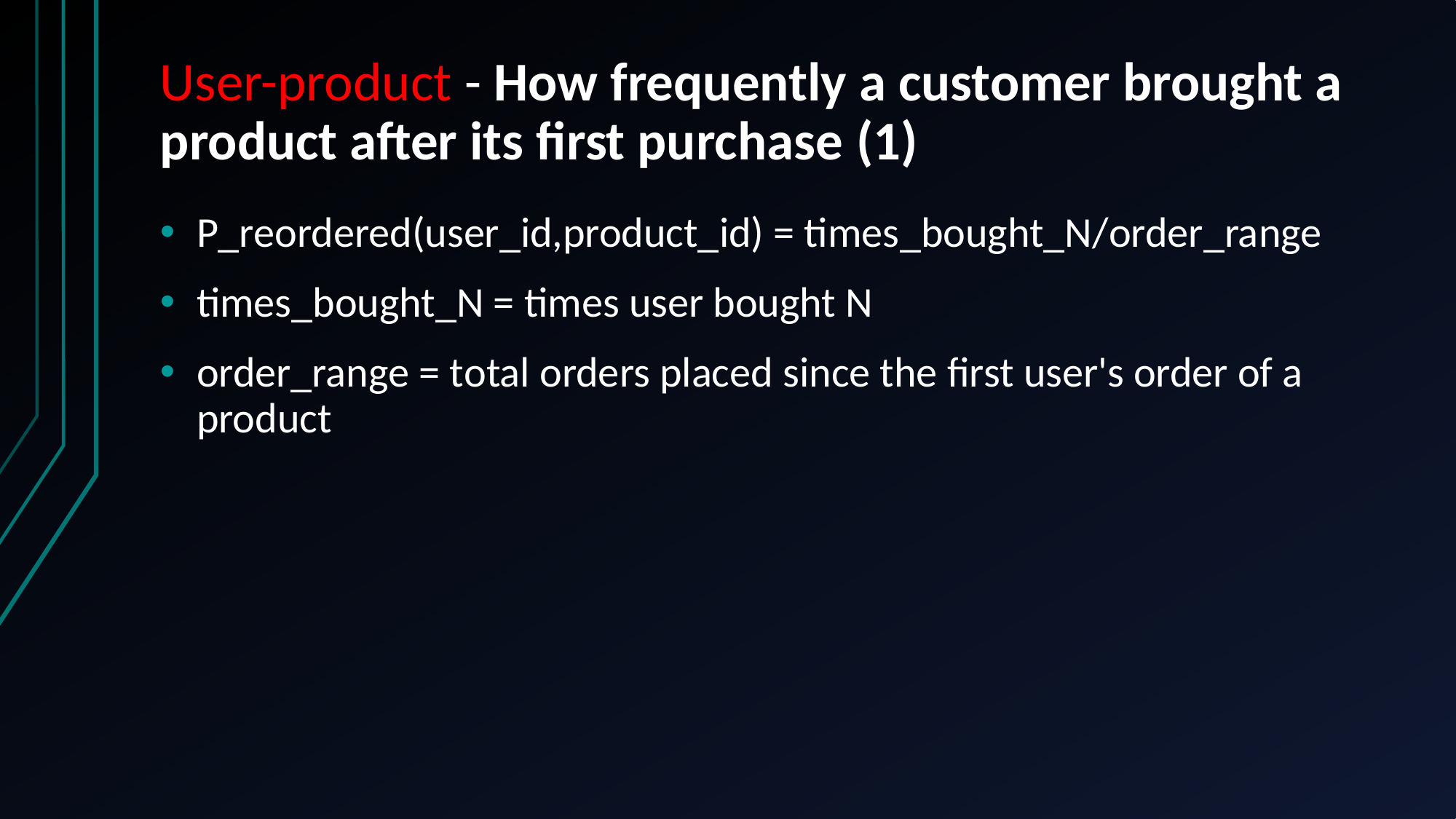

# User-product - How frequently a customer brought a product after its first purchase (1)
P_reordered(user_id,product_id) = times_bought_N/order_range
times_bought_N = times user bought N
order_range = total orders placed since the first user's order of a product